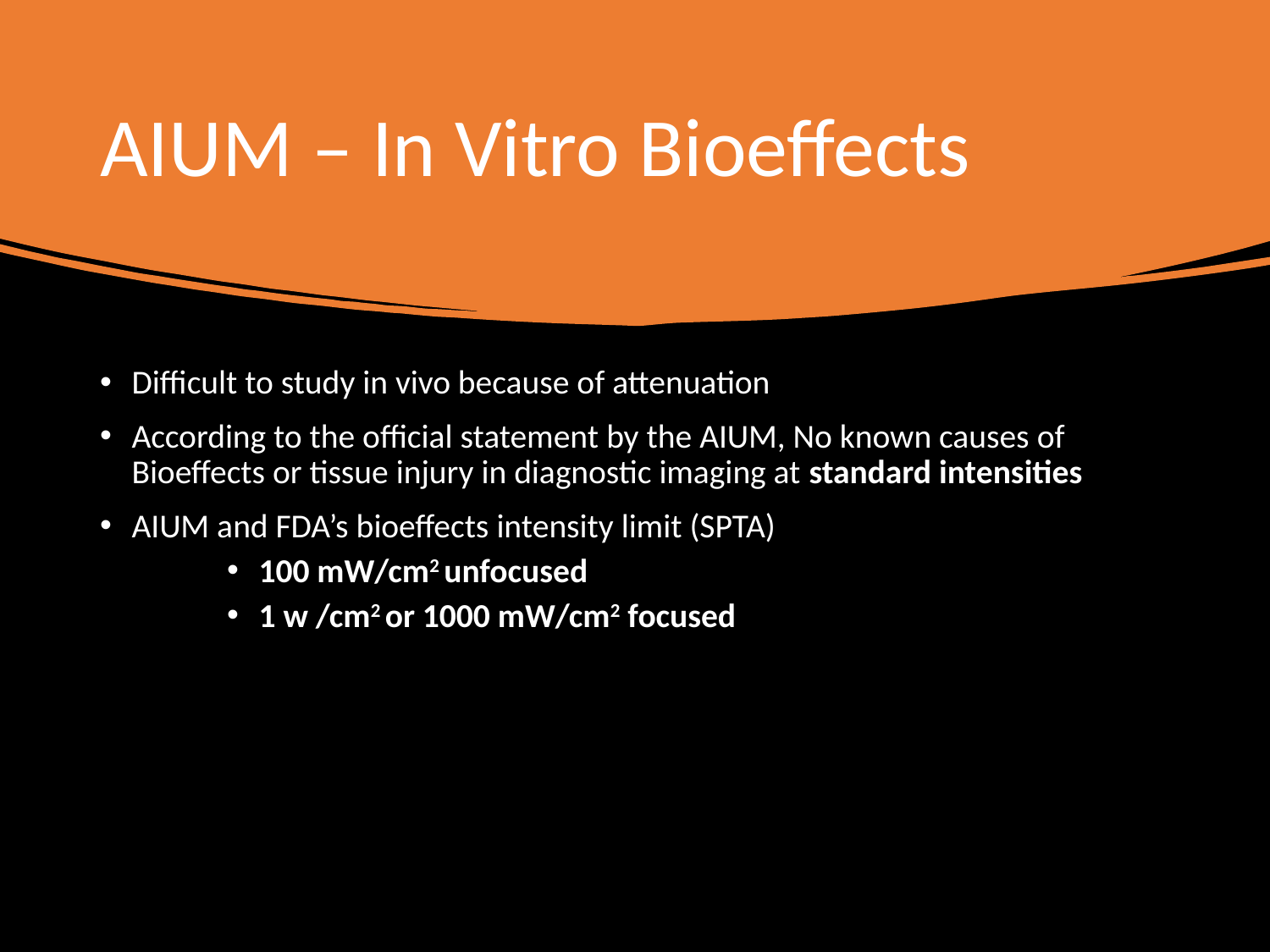

# AIUM – In Vitro Bioeffects
Difficult to study in vivo because of attenuation
According to the official statement by the AIUM, No known causes of Bioeffects or tissue injury in diagnostic imaging at standard intensities
AIUM and FDA’s bioeffects intensity limit (SPTA)
100 mW/cm2 unfocused
1 w /cm2 or 1000 mW/cm2 focused